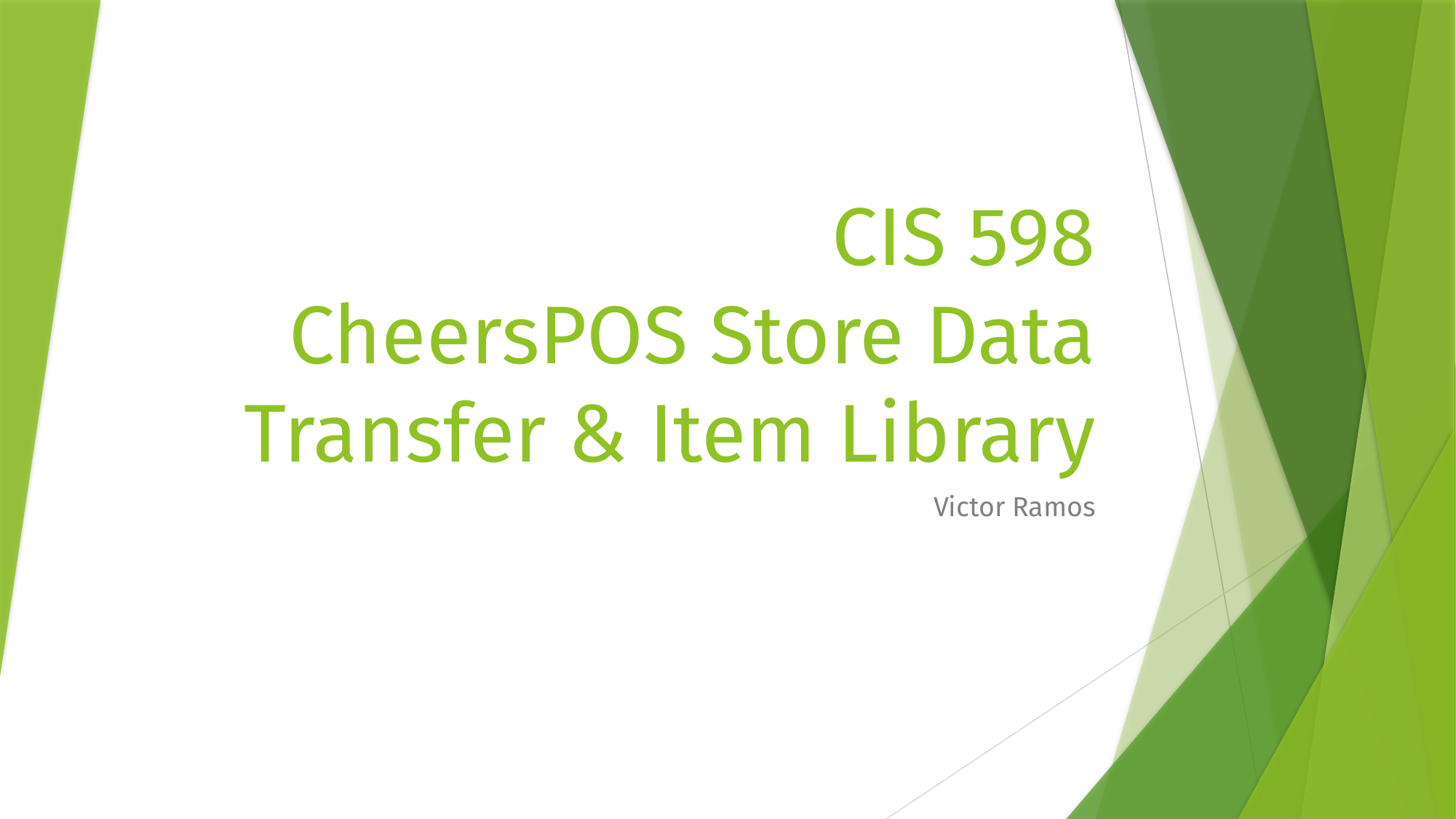

# CIS 598 CheersPOS Store Data Transfer & Item Library
Victor Ramos